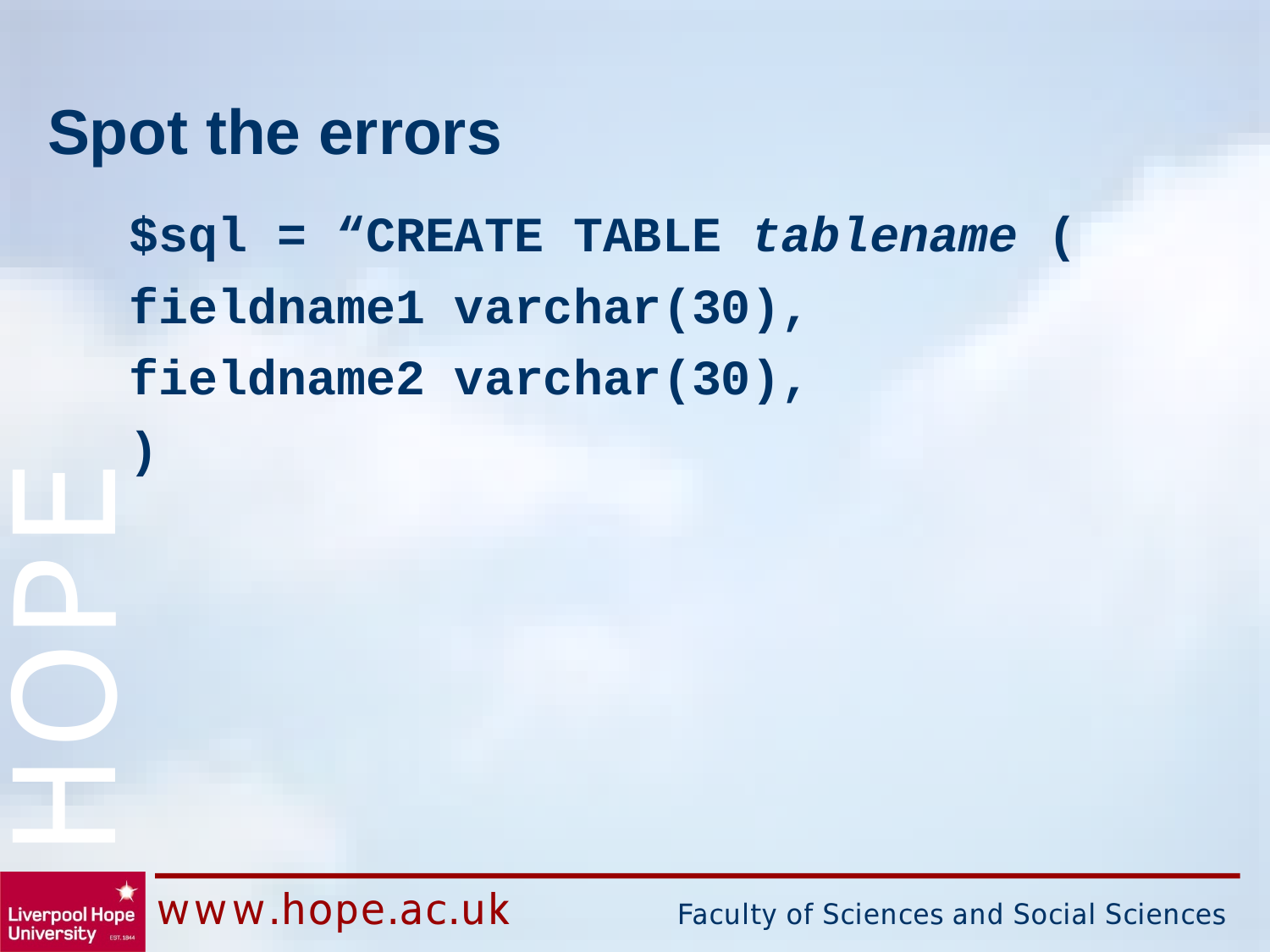

# Spot the errors
$sql = “CREATE TABLE tablename (
fieldname1 varchar(30),
fieldname2 varchar(30),
)